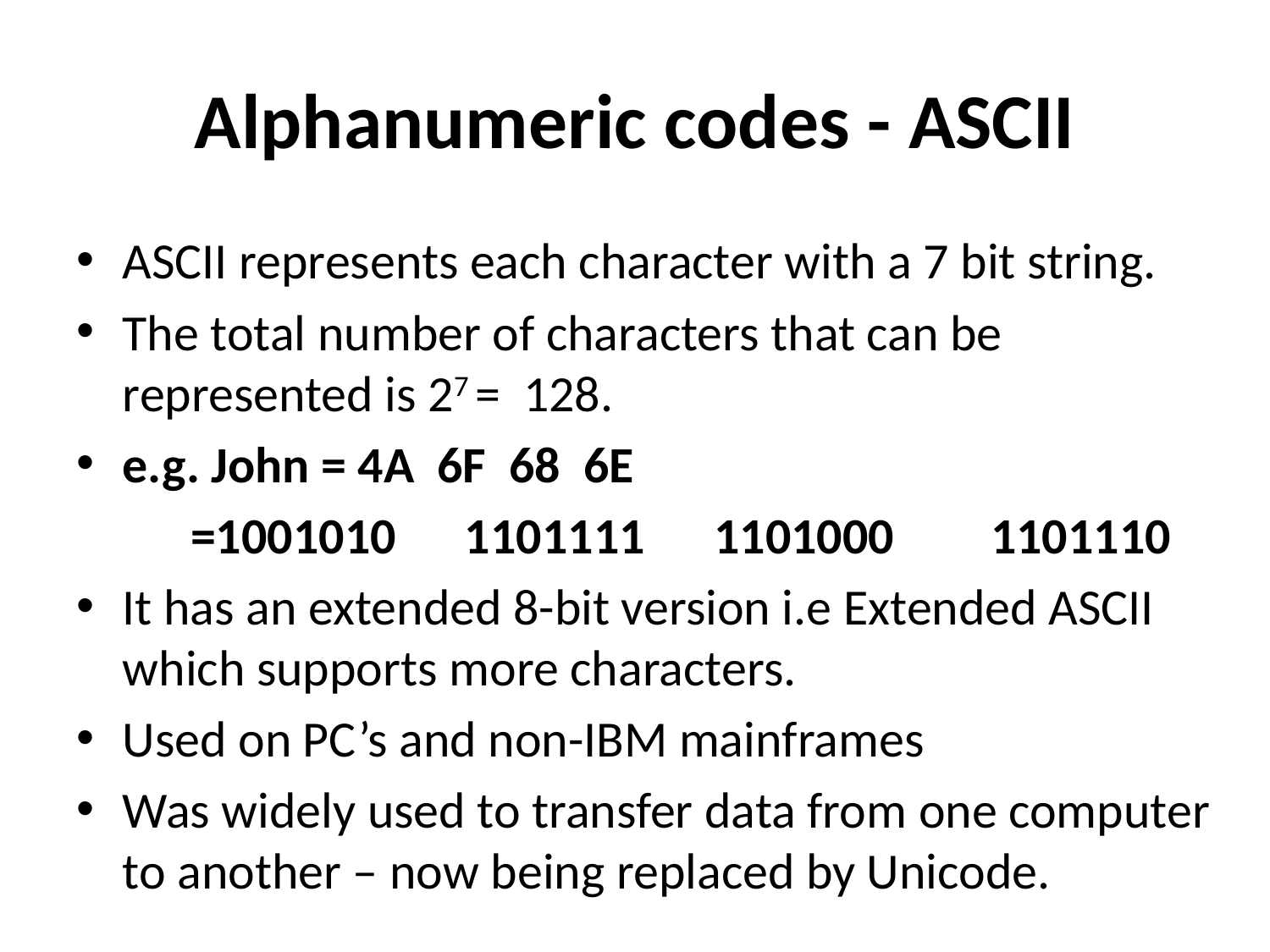

# Alphanumeric codes - ASCII
ASCII represents each character with a 7 bit string.
The total number of characters that can be represented is 27 =  128.
e.g. John = 4A  6F  68  6E
	=1001010      1101111      1101000	1101110
It has an extended 8-bit version i.e Extended ASCII which supports more characters.
Used on PC’s and non-IBM mainframes
Was widely used to transfer data from one computer to another – now being replaced by Unicode.